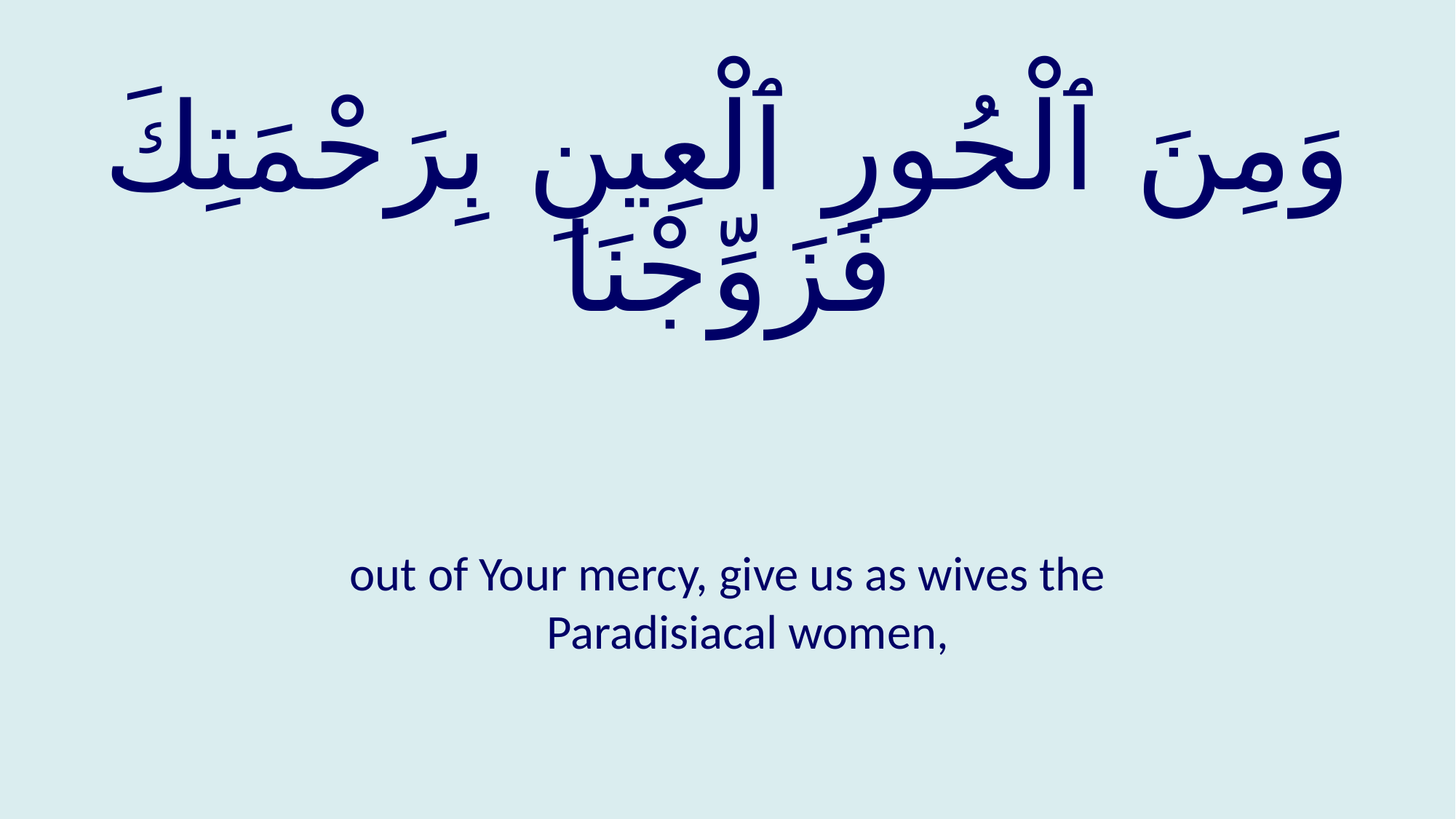

# وَمِنَ ٱلْحُورِ ٱلْعِينِ بِرَحْمَتِكَ فَزَوِّجْنَا
out of Your mercy, give us as wives the Paradisiacal women,